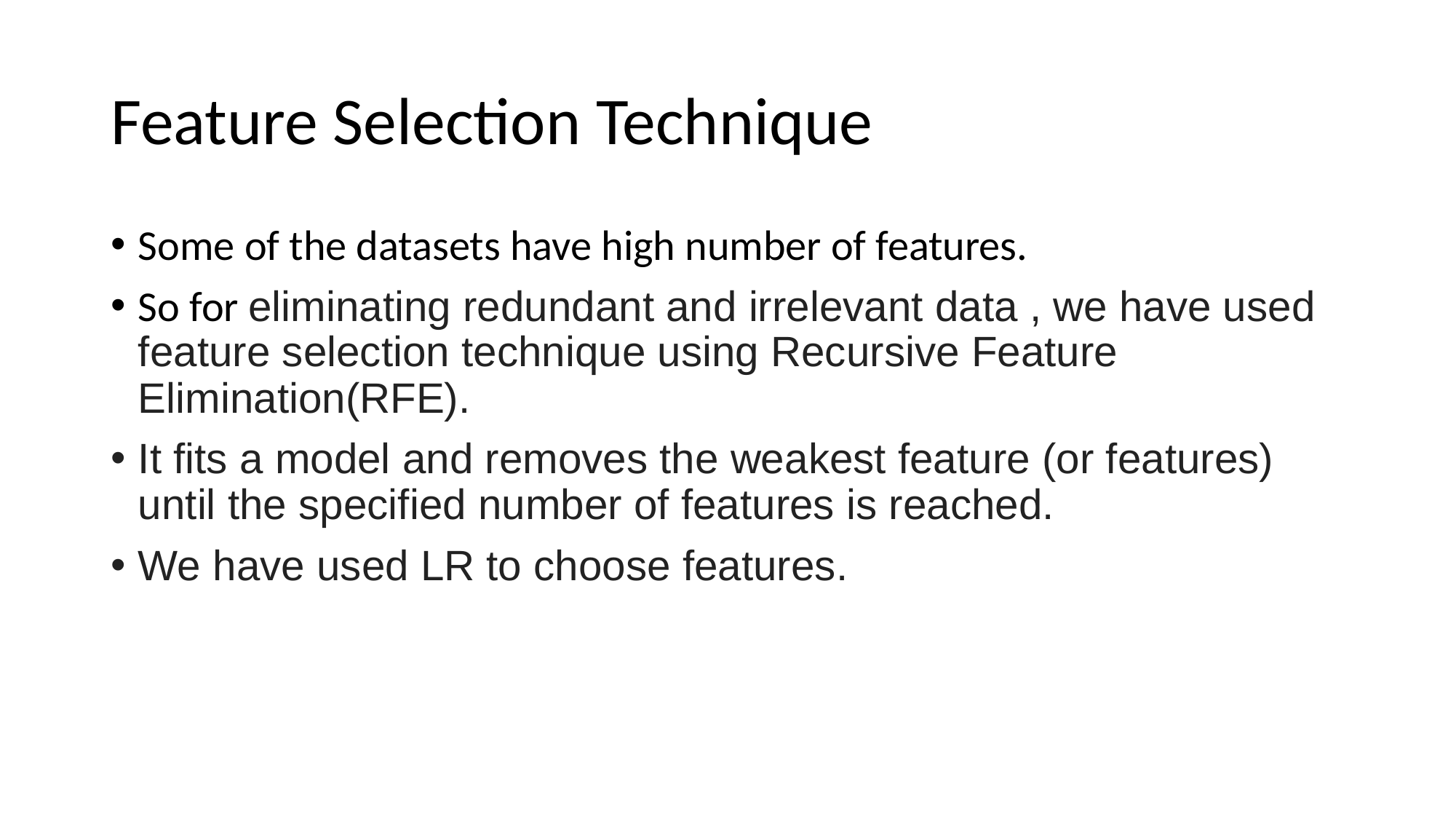

# Feature Selection Technique
Some of the datasets have high number of features.
So for eliminating redundant and irrelevant data , we have used feature selection technique using Recursive Feature Elimination(RFE).
It fits a model and removes the weakest feature (or features) until the specified number of features is reached.
We have used LR to choose features.